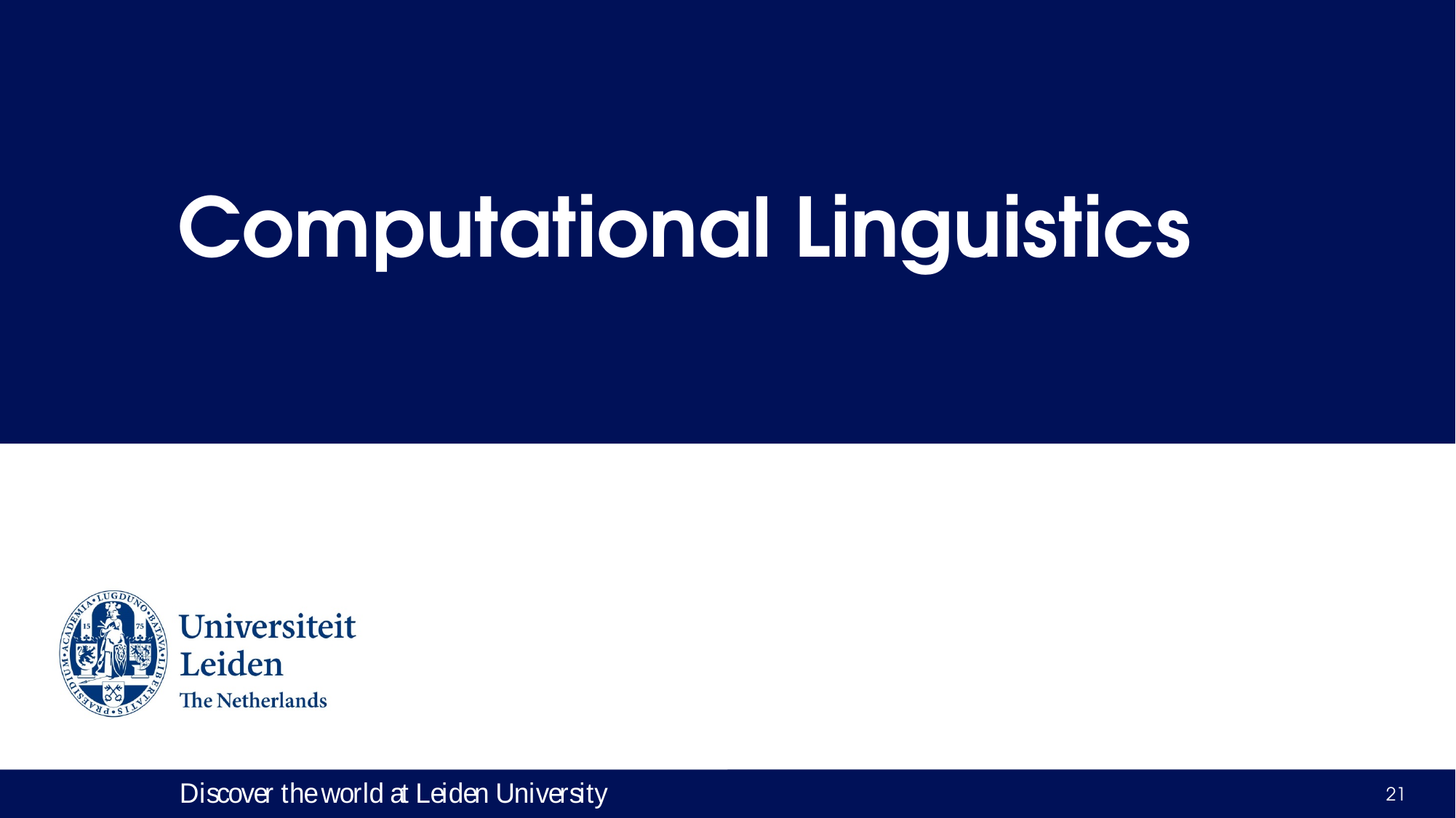

:

# Computational Linguistics
Lecture 10. Word sense disambiguation
21